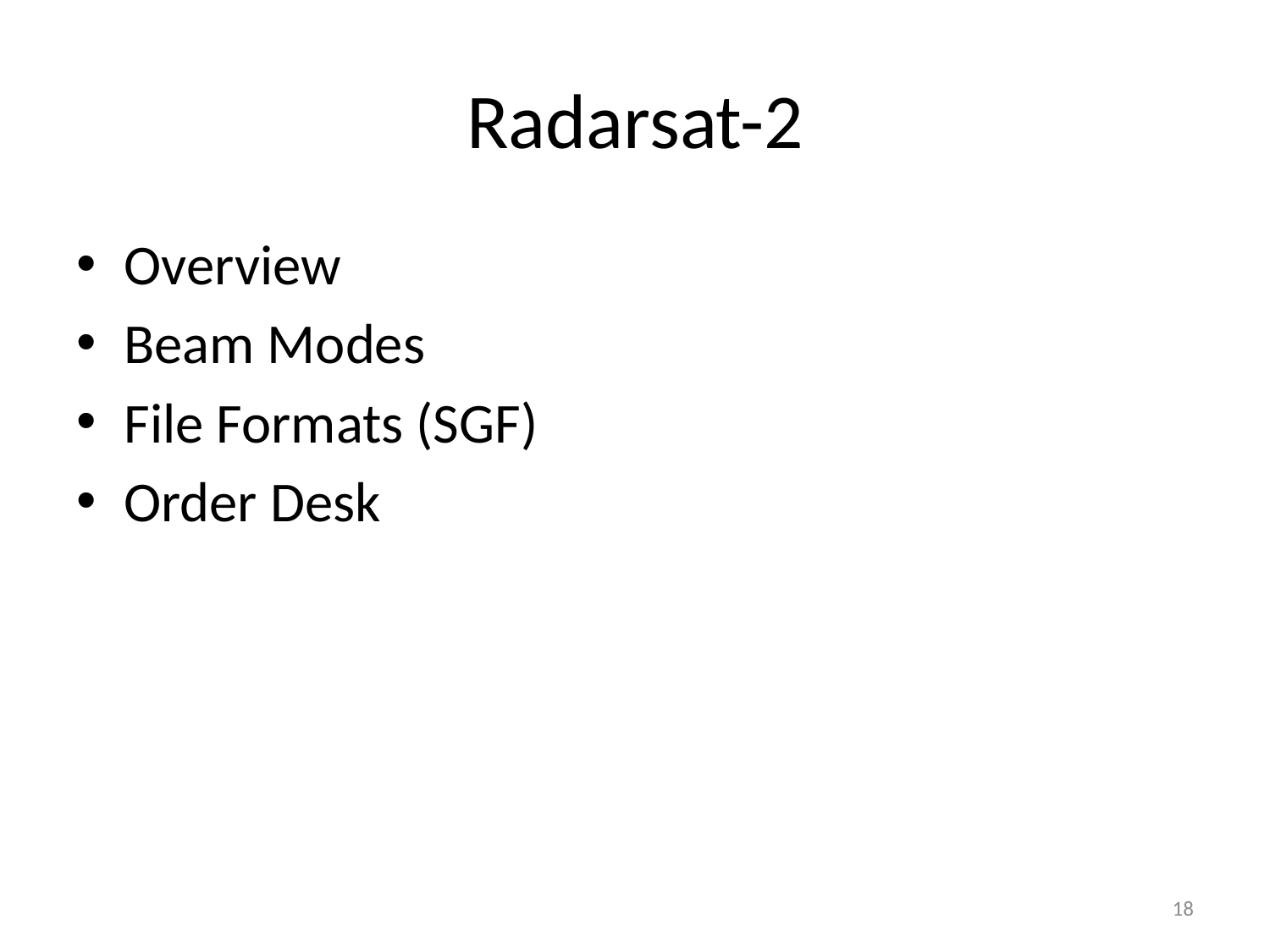

# Radarsat-2
Overview
Beam Modes
File Formats (SGF)
Order Desk
18